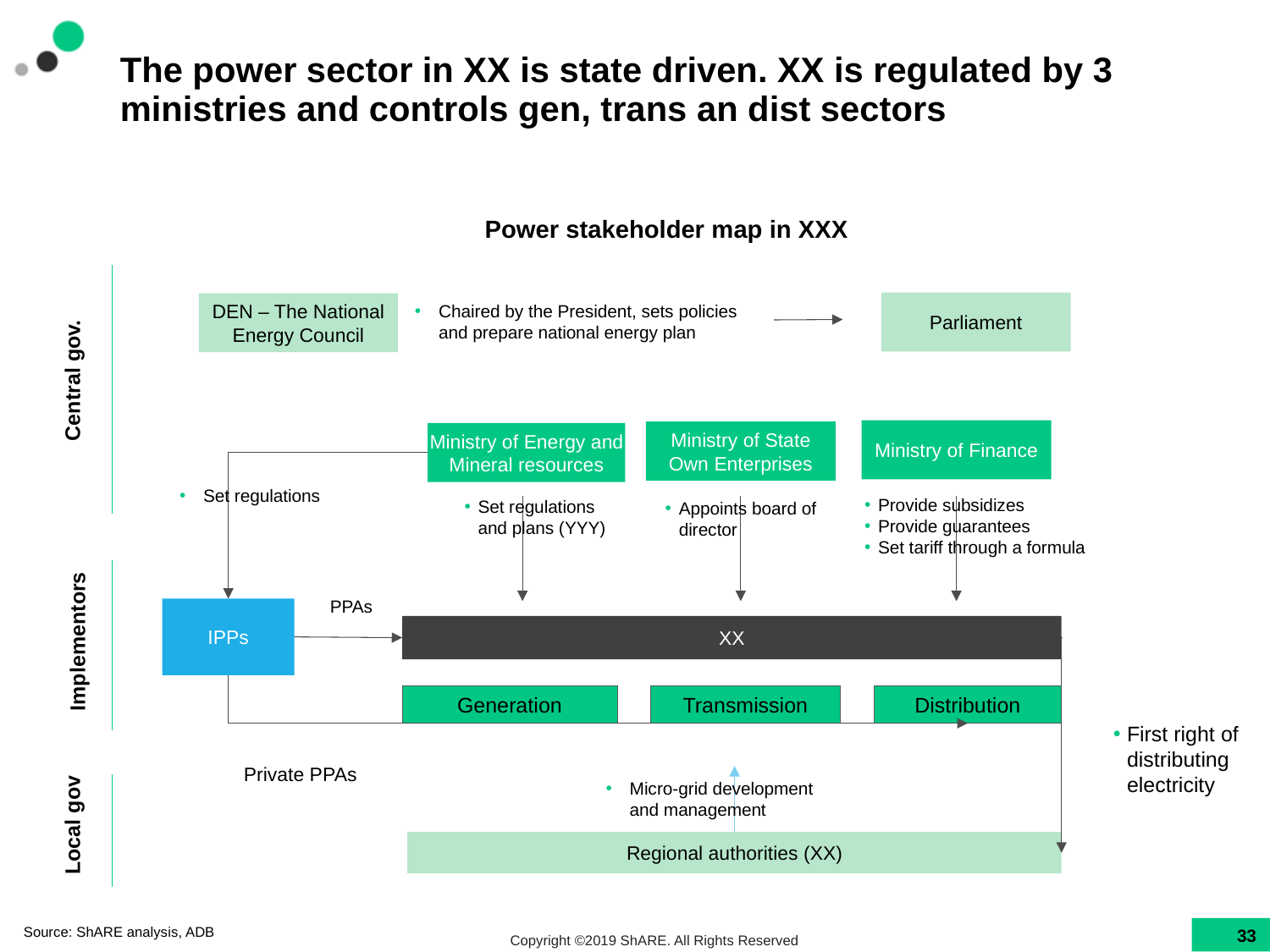

# The power sector in XX is state driven. XX is regulated by 3 ministries and controls gen, trans an dist sectors
Power stakeholder map in XXX
Parliament
DEN – The National Energy Council
Chaired by the President, sets policies and prepare national energy plan
Central gov.
Ministry of Finance
Ministry of State Own Enterprises
Ministry of Energy and Mineral resources
Set regulations
Provide subsidizes
Provide guarantees
Set tariff through a formula
Set regulations and plans (YYY)
Appoints board of director
PPAs
IPPs
XX
Implementors
Transmission
Distribution
Generation
First right of distributing electricity
Private PPAs
Micro-grid development and management
Local gov
Regional authorities (XX)
Source: ShARE analysis, ADB